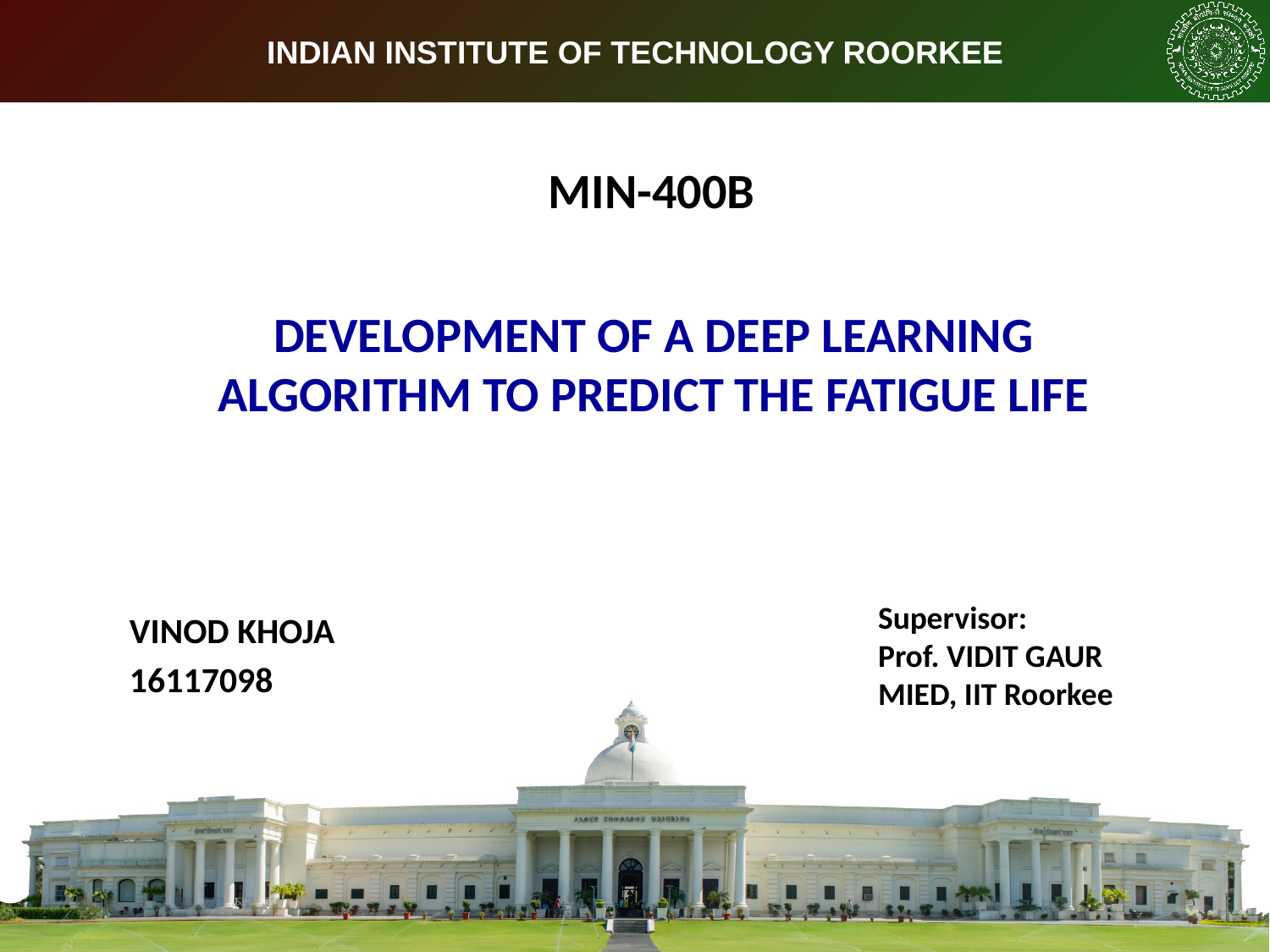

MIN-400B
DEVELOPMENT OF A DEEP LEARNING ALGORITHM TO PREDICT THE FATIGUE LIFE
Supervisor:
Prof. VIDIT GAUR
MIED, IIT Roorkee
VINOD KHOJA
16117098